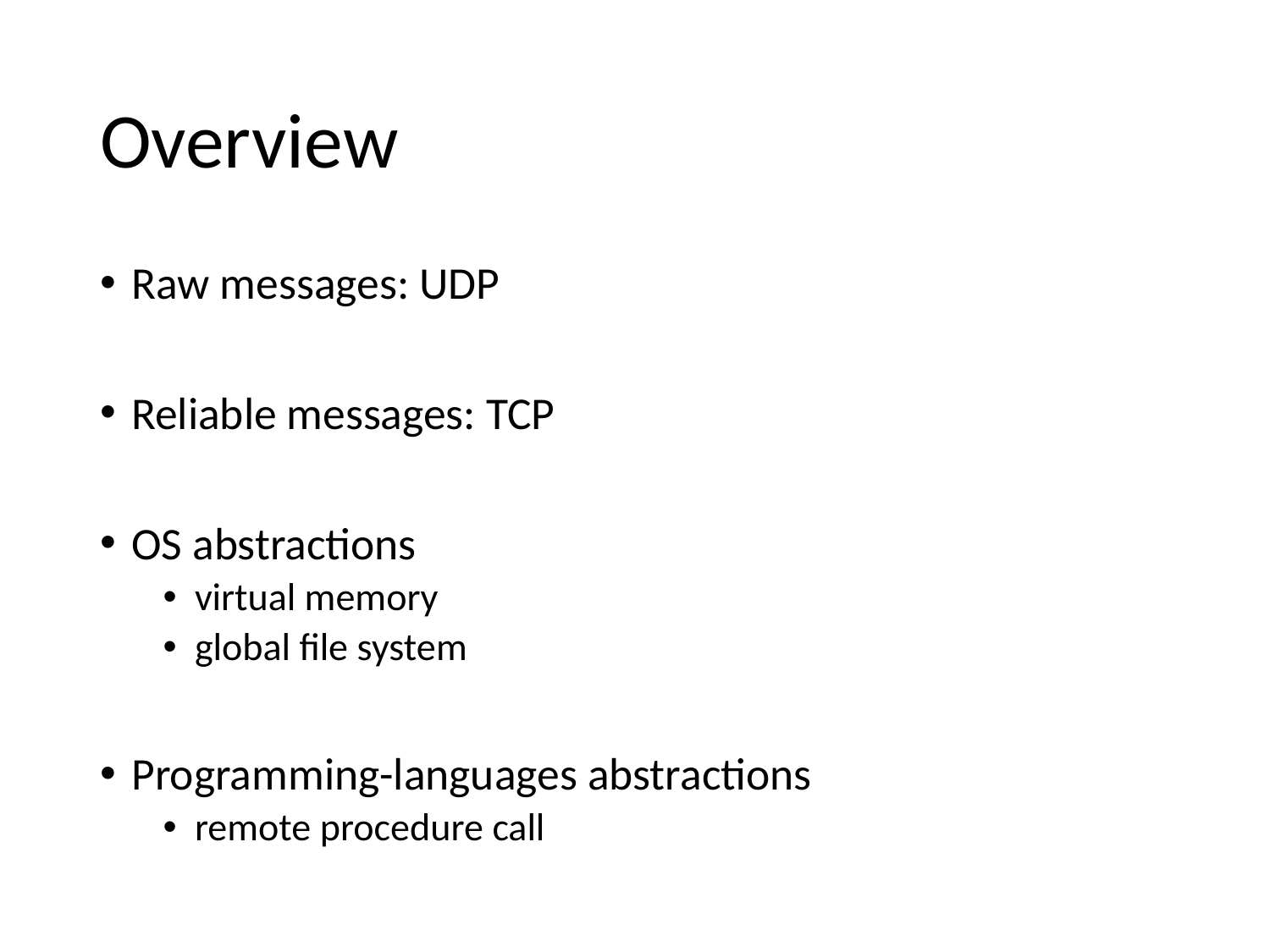

# Overview
Raw messages: UDP

Reliable messages: TCP

OS abstractions
virtual memory
global file system

Programming-languages abstractions
remote procedure call